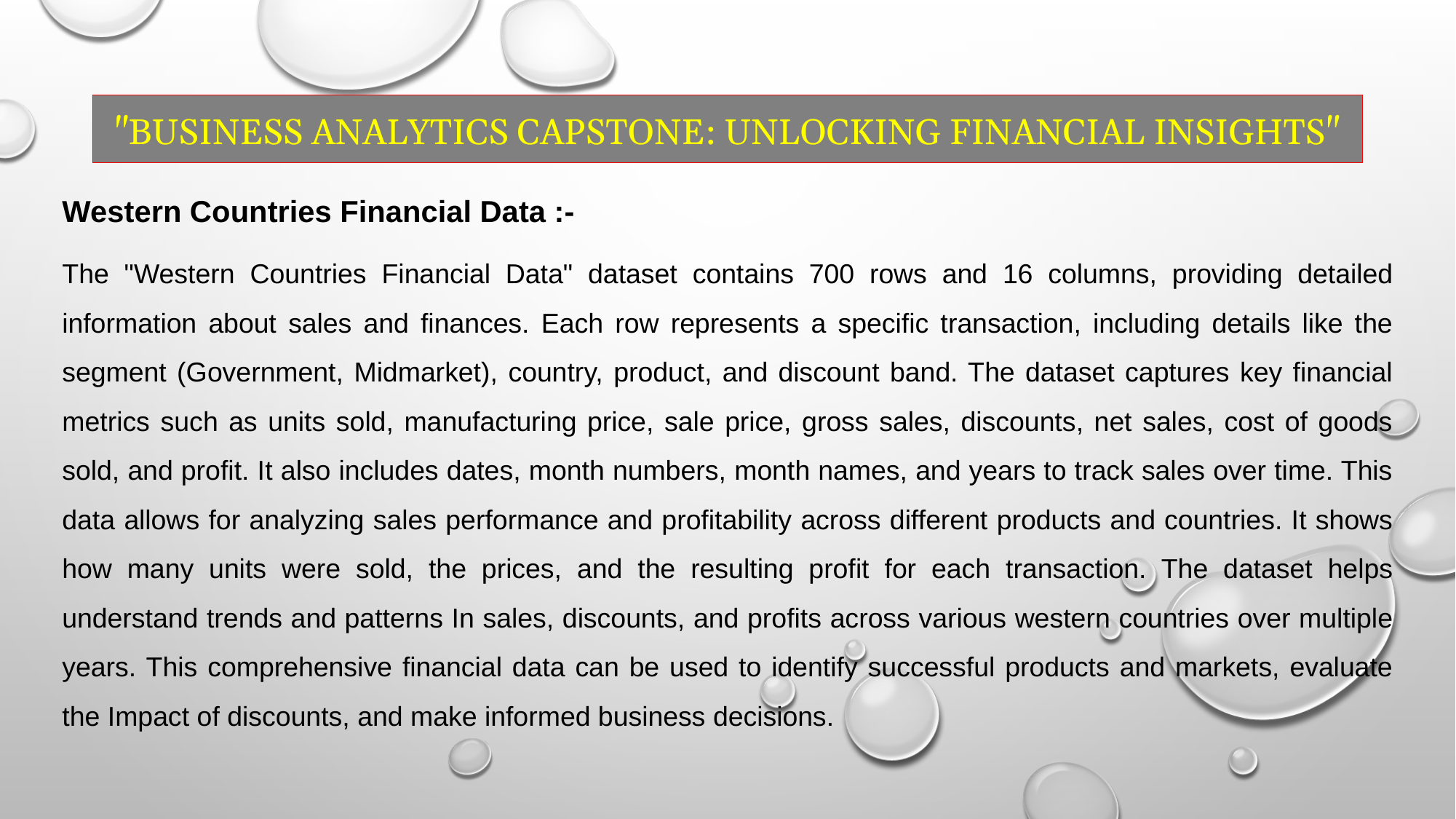

"Business Analytics Capstone: Unlocking Financial Insights"
Western Countries Financial Data :-
The "Western Countries Financial Data" dataset contains 700 rows and 16 columns, providing detailed information about sales and finances. Each row represents a specific transaction, including details like the segment (Government, Midmarket), country, product, and discount band. The dataset captures key financial metrics such as units sold, manufacturing price, sale price, gross sales, discounts, net sales, cost of goods sold, and profit. It also includes dates, month numbers, month names, and years to track sales over time. This data allows for analyzing sales performance and profitability across different products and countries. It shows how many units were sold, the prices, and the resulting profit for each transaction. The dataset helps understand trends and patterns In sales, discounts, and profits across various western countries over multiple years. This comprehensive financial data can be used to identify successful products and markets, evaluate the Impact of discounts, and make informed business decisions.